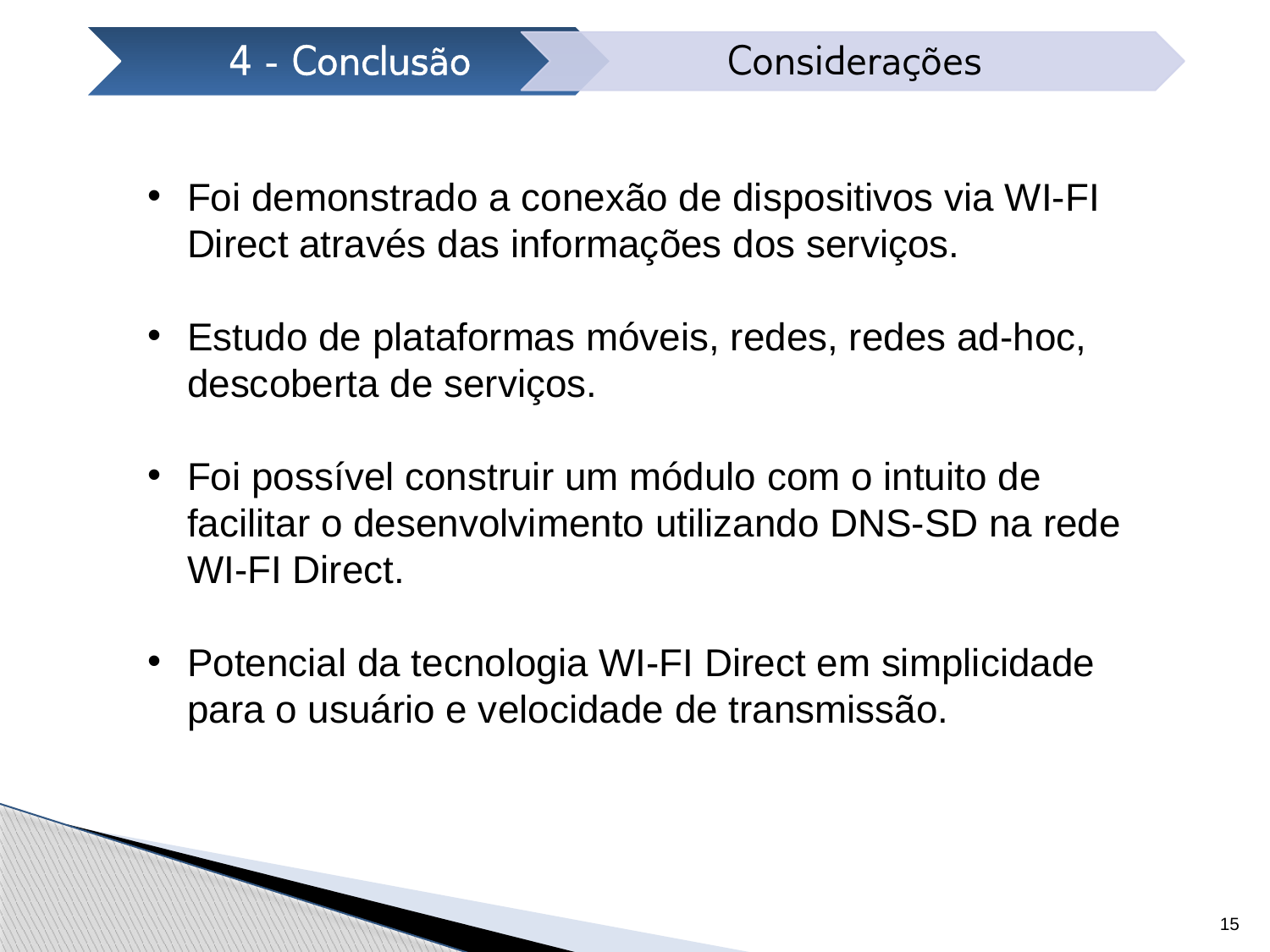

4 - Conclusão
Considerações
Foi demonstrado a conexão de dispositivos via WI-FI Direct através das informações dos serviços.

Estudo de plataformas móveis, redes, redes ad-hoc, descoberta de serviços.

Foi possível construir um módulo com o intuito de facilitar o desenvolvimento utilizando DNS-SD na rede WI-FI Direct.

Potencial da tecnologia WI-FI Direct em simplicidade para o usuário e velocidade de transmissão.
15